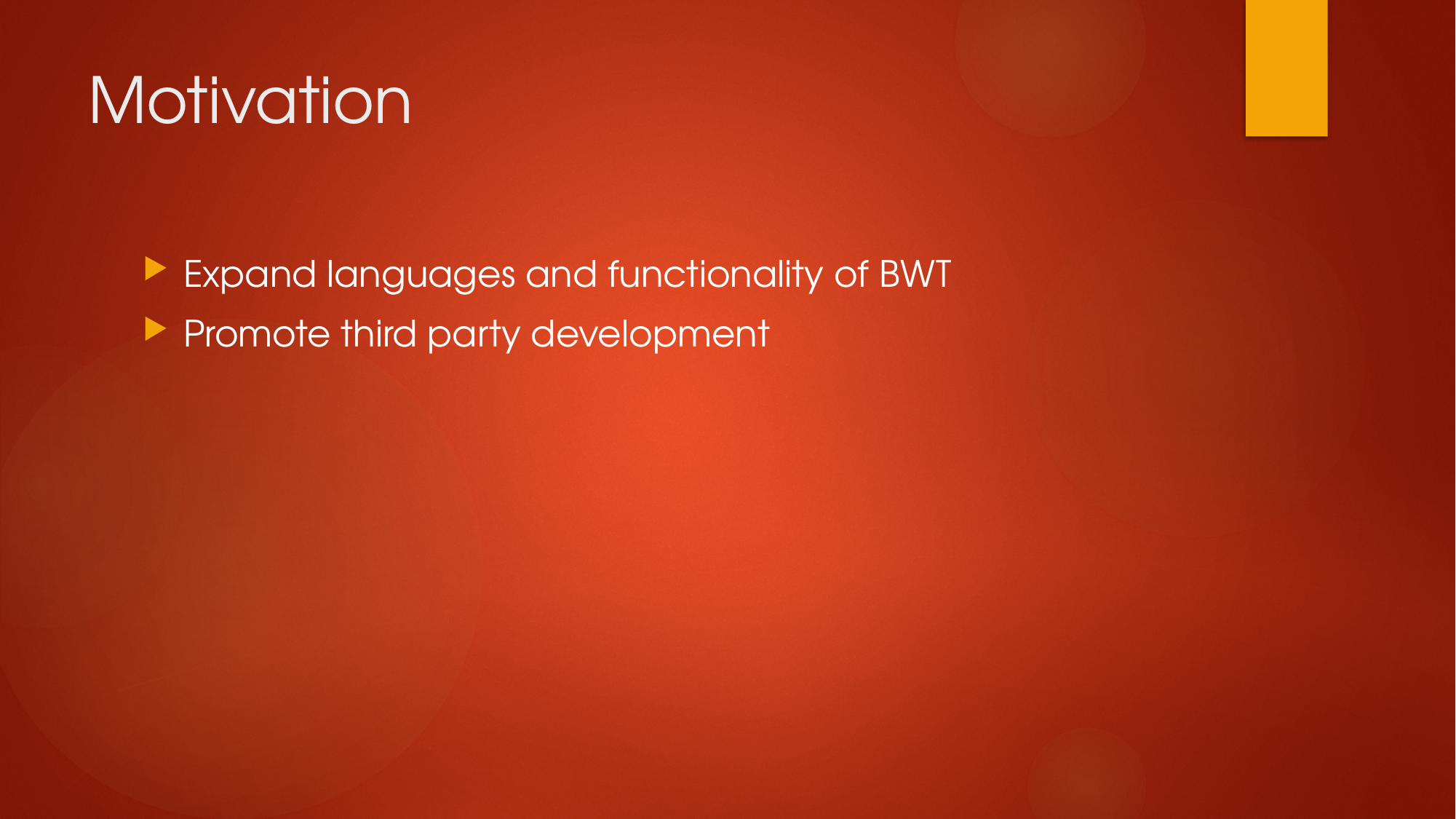

# Motivation
Expand languages and functionality of BWT
Promote third party development